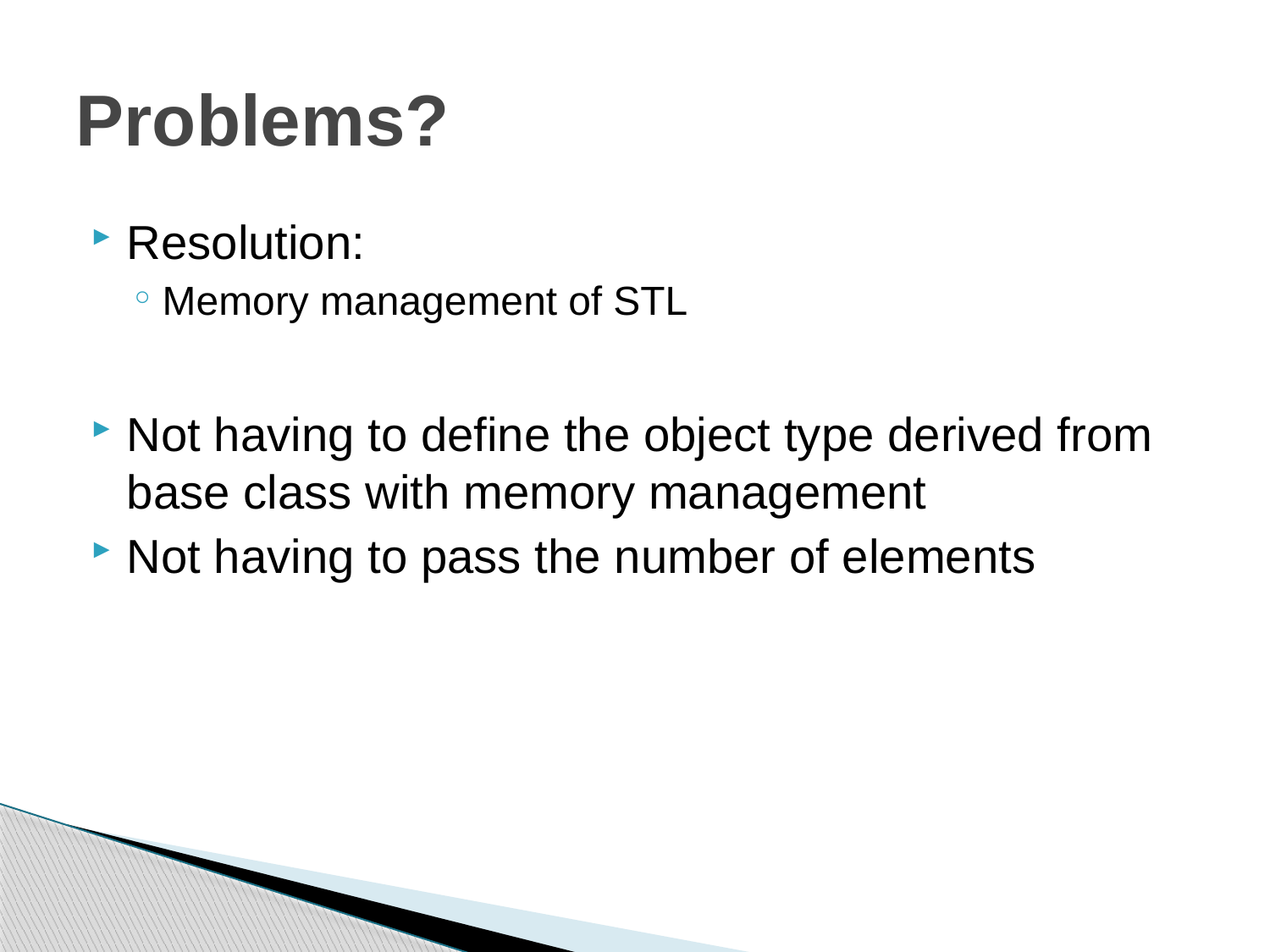

# Problems?
Resolution:
Memory management of STL

Not having to define the object type derived from base class with memory management
Not having to pass the number of elements